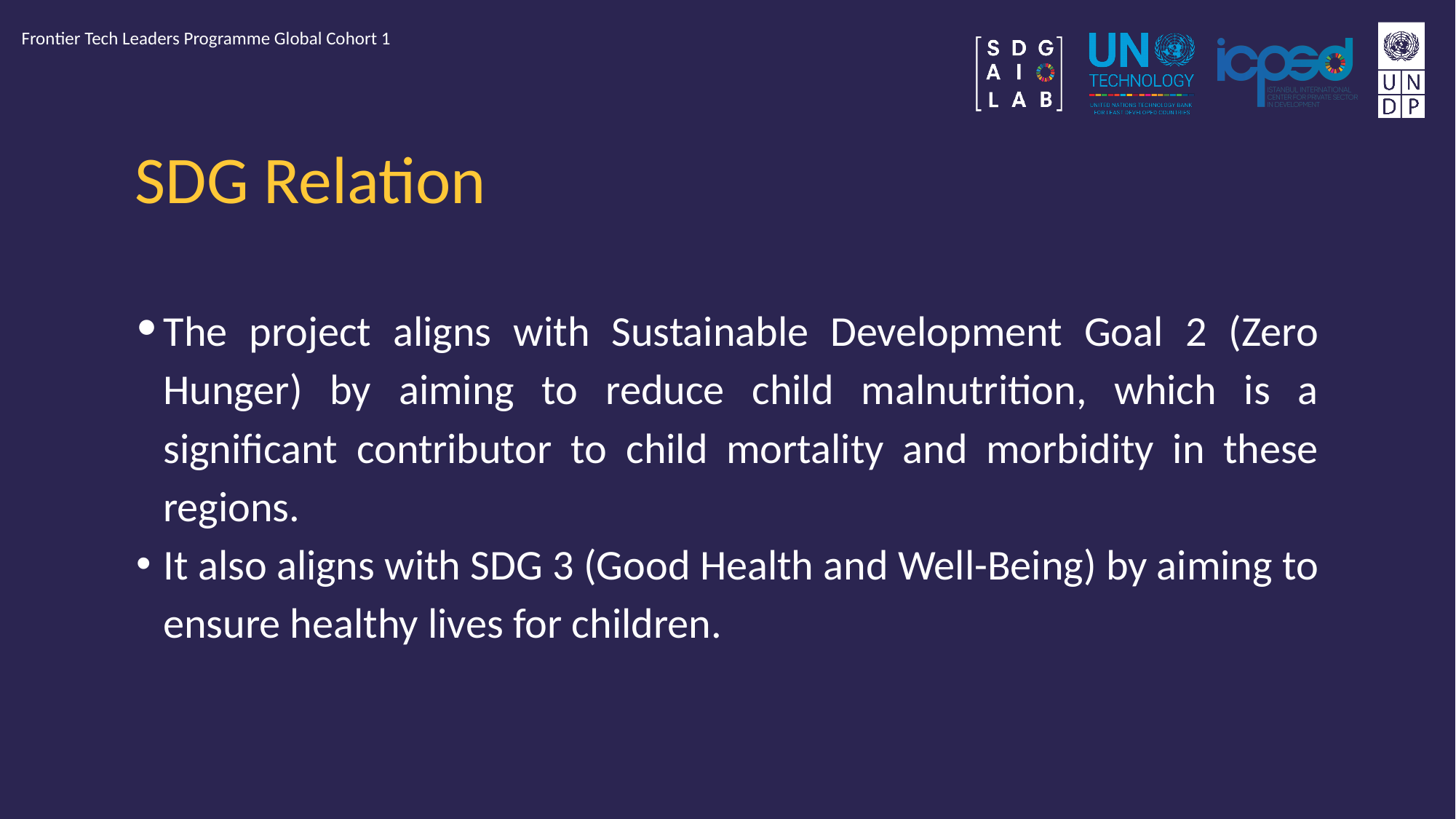

Frontier Tech Leaders Programme Global Cohort 1
# SDG Relation

The project aligns with Sustainable Development Goal 2 (Zero Hunger) by aiming to reduce child malnutrition, which is a significant contributor to child mortality and morbidity in these regions.
It also aligns with SDG 3 (Good Health and Well-Being) by aiming to ensure healthy lives for children.